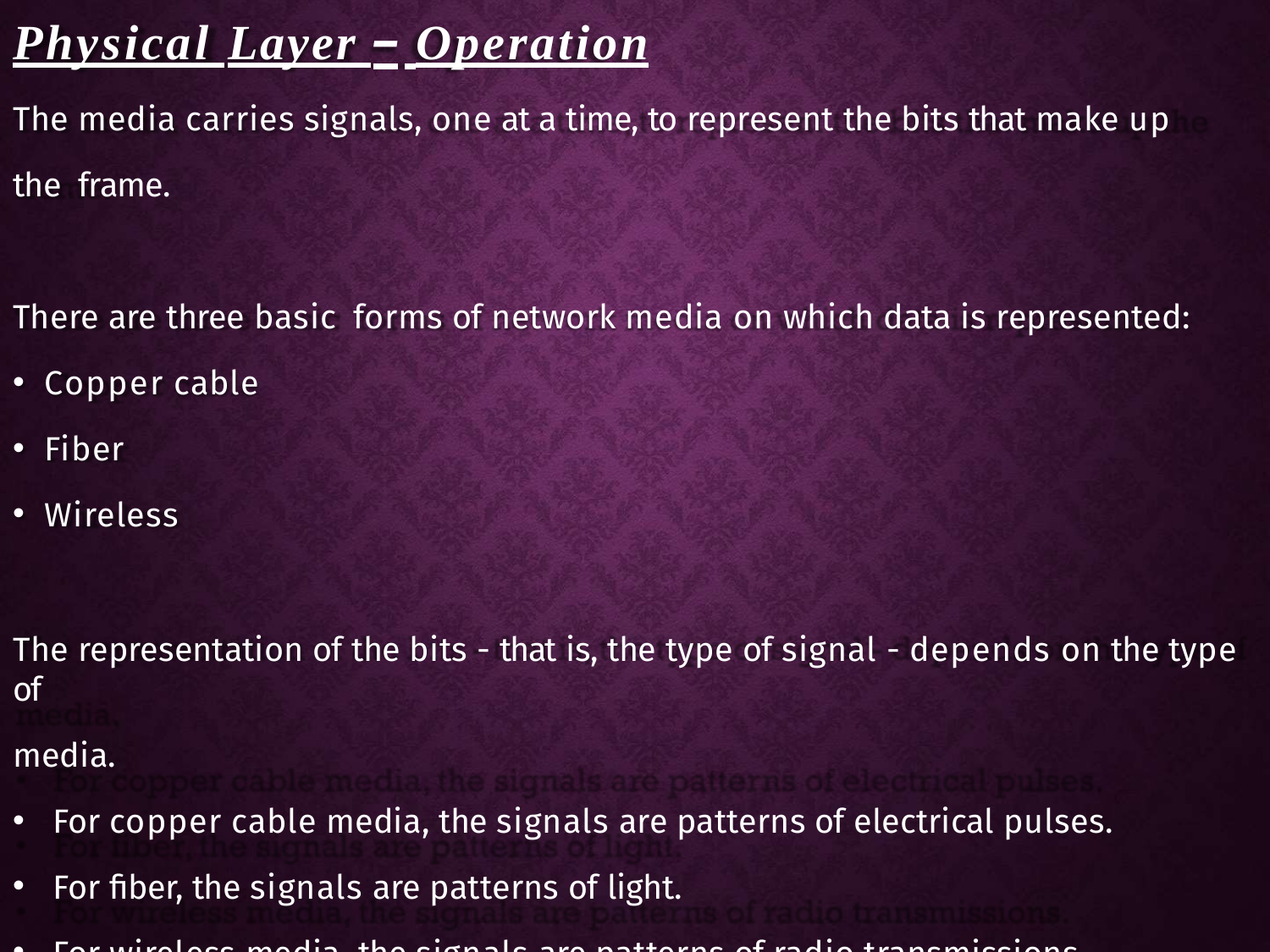

# Physical Layer – Operation
The media carries signals, one at a time, to represent the bits that make up the  frame.

There are three basic forms of network media on which data is represented:
Copper cable
Fiber
Wireless

The representation of the bits - that is, the type of signal - depends on the type of
media.
For copper cable media, the signals are patterns of electrical pulses.
For fiber, the signals are patterns of light.
For wireless media, the signals are patterns of radio transmissions.